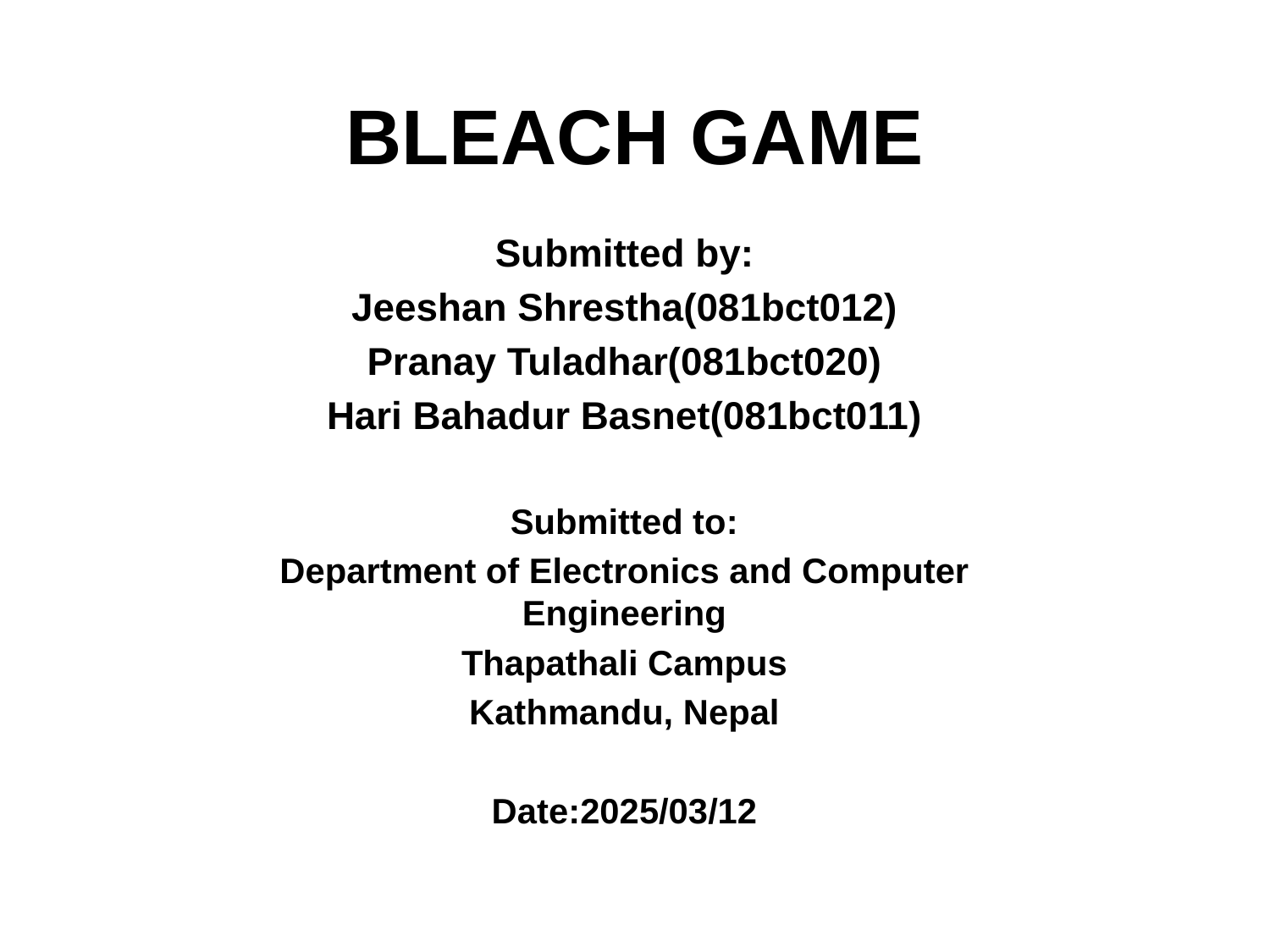

# BLEACH GAME
Submitted by:
Jeeshan Shrestha(081bct012)
Pranay Tuladhar(081bct020)
Hari Bahadur Basnet(081bct011)

Submitted to:
Department of Electronics and Computer Engineering
Thapathali Campus
Kathmandu, Nepal

Date:2025/03/12